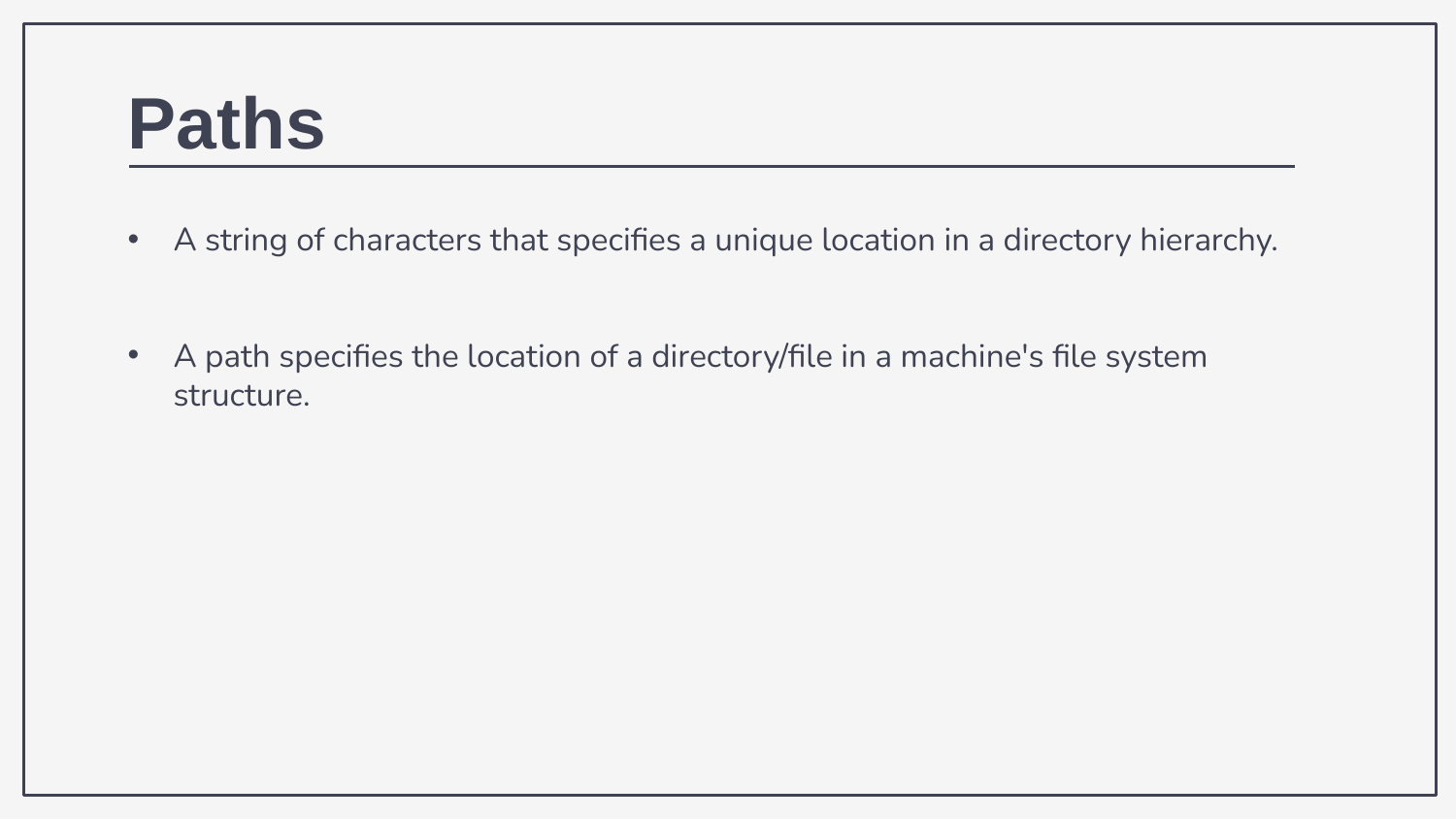

Paths
A string of characters that specifies a unique location in a directory hierarchy.

A path specifies the location of a directory/file in a machine's file system structure.